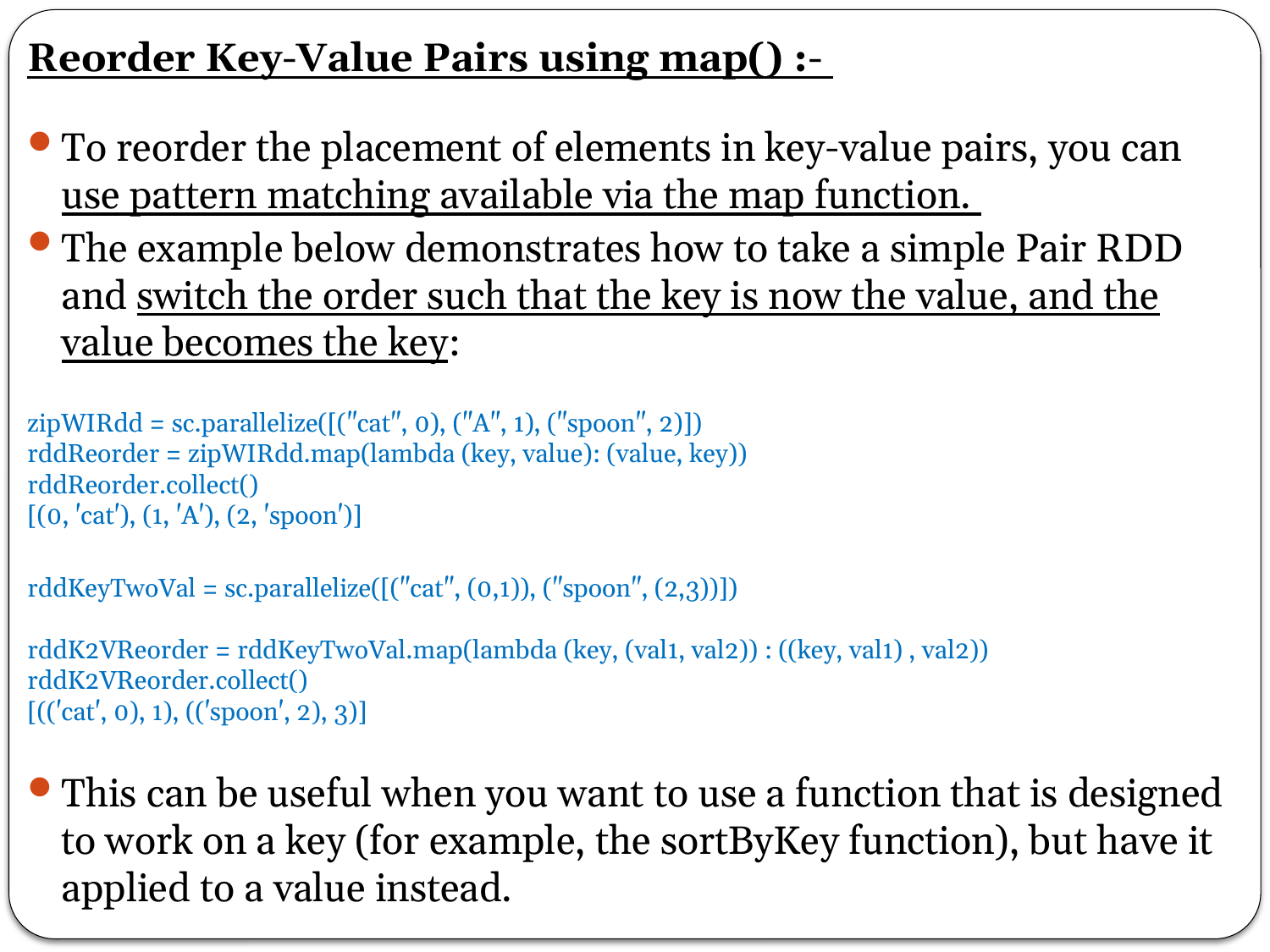

Reorder Key-Value Pairs using map() :-

To reorder the placement of elements in key-value pairs, you can use pattern matching available via the map function.
The example below demonstrates how to take a simple Pair RDD and switch the order such that the key is now the value, and the value becomes the key:

zipWIRdd = sc.parallelize([("cat", 0), ("A", 1), ("spoon", 2)])
rddReorder = zipWIRdd.map(lambda (key, value): (value, key))
rddReorder.collect()
[(0, 'cat'), (1, 'A'), (2, 'spoon')]

rddKeyTwoVal = sc.parallelize([("cat", (0,1)), ("spoon", (2,3))])
rddK2VReorder = rddKeyTwoVal.map(lambda (key, (val1, val2)) : ((key, val1) , val2))
rddK2VReorder.collect()
[(('cat', 0), 1), (('spoon', 2), 3)]

This can be useful when you want to use a function that is designed to work on a key (for example, the sortByKey function), but have it applied to a value instead.